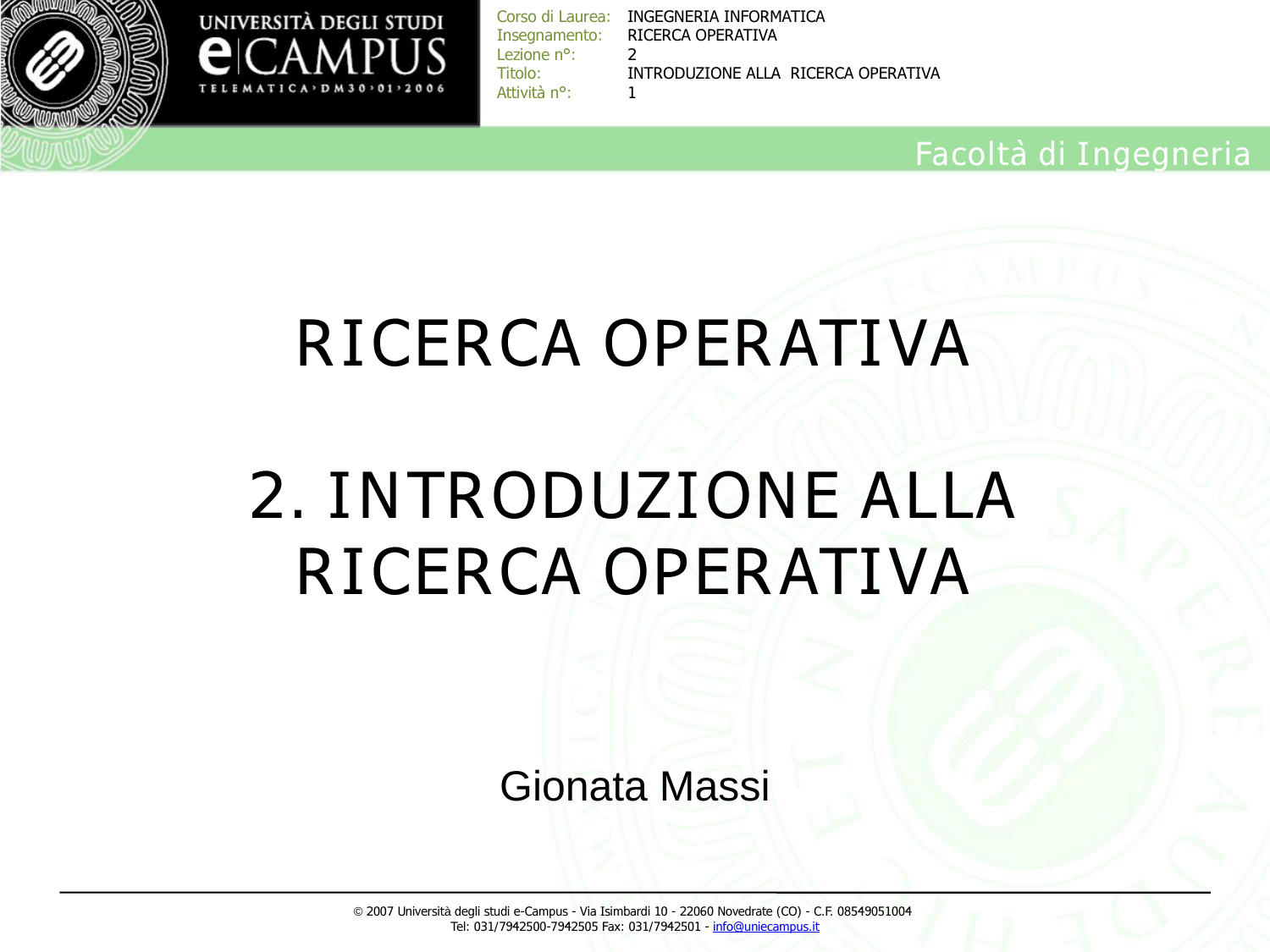

# RICERCA OPERATIVA 2. INTRODUZIONE ALLA RICERCA OPERATIVA
Gionata Massi